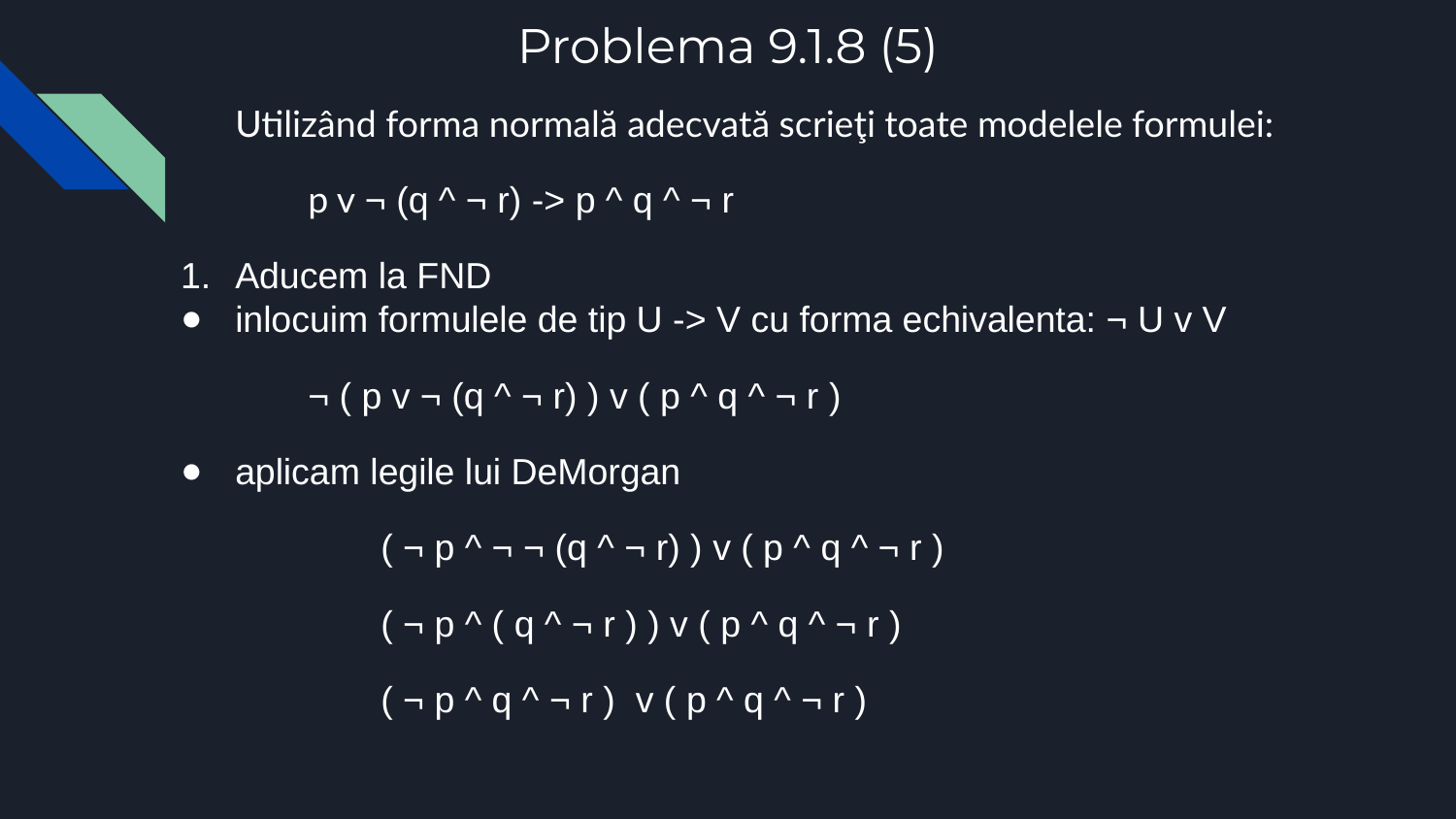

# Problema 9.1.8 (5)
Utilizând forma normală adecvată scrieţi toate modelele formulei:
p v ¬ (q ^ ¬ r) -> p ^ q ^ ¬ r
Aducem la FND
inlocuim formulele de tip U -> V cu forma echivalenta: ¬ U v V
¬ ( p v ¬ (q ^ ¬ r) ) v ( p ^ q ^ ¬ r )
aplicam legile lui DeMorgan
	( ¬ p ^ ¬ ¬ (q ^ ¬ r) ) v ( p ^ q ^ ¬ r )
	( ¬ p ^ ( q ^ ¬ r ) ) v ( p ^ q ^ ¬ r )
	( ¬ p ^ q ^ ¬ r )  v ( p ^ q ^ ¬ r )